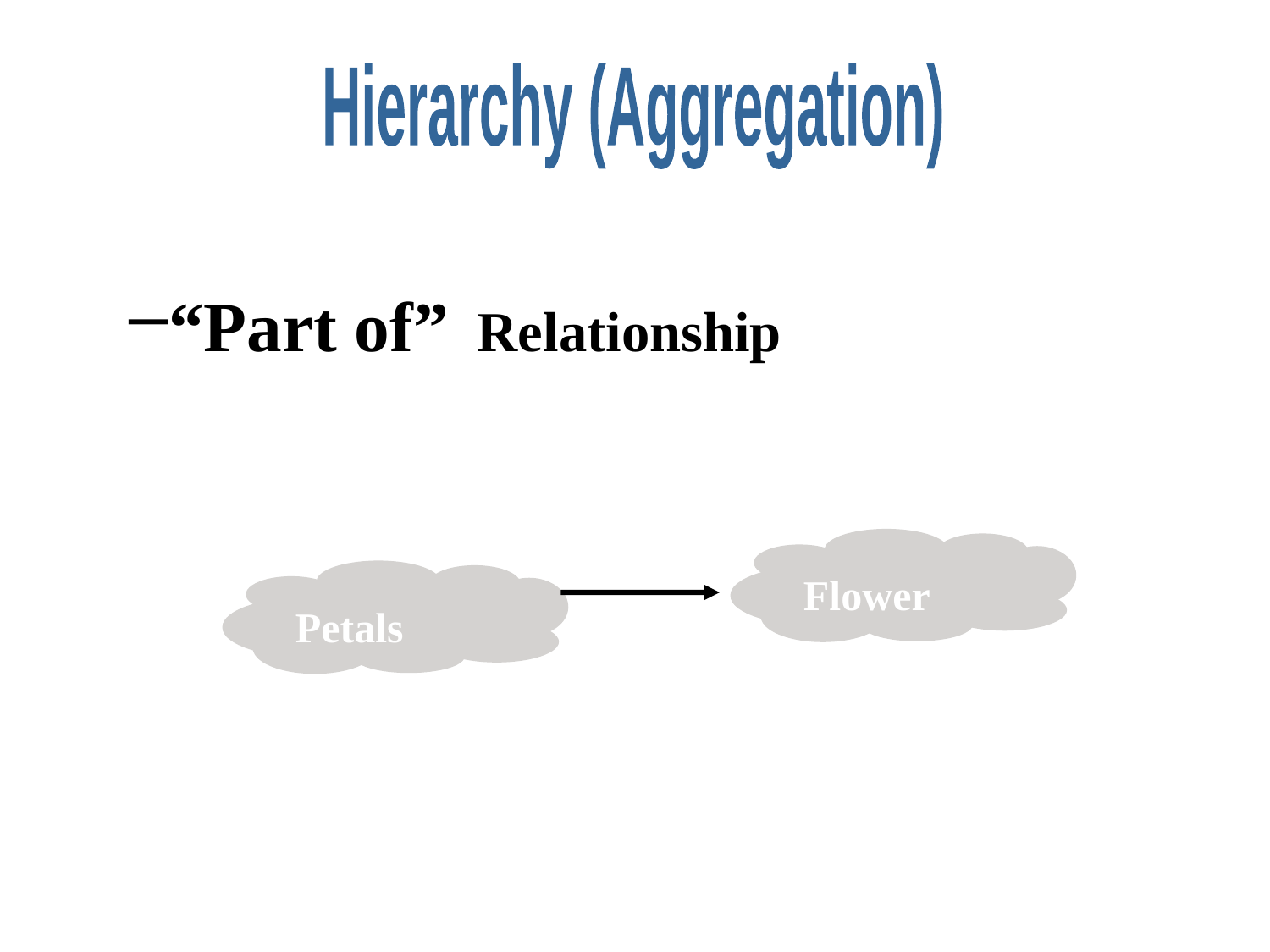

Hierarchy (Aggregation)
“Part of”  Relationship

Flower

Petals